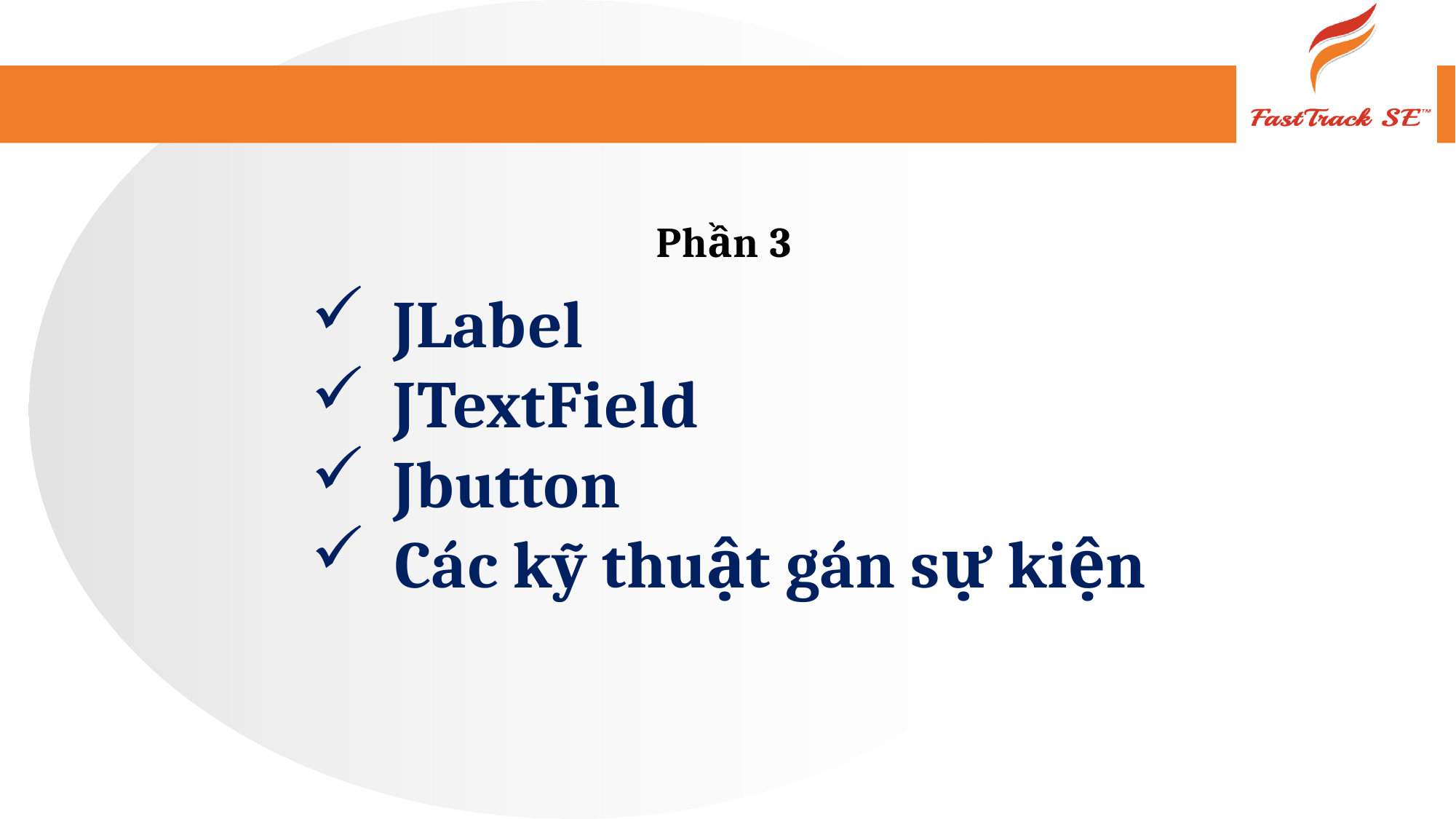

Phần 3
JLabel
JTextField
Jbutton
Các kỹ thuật gán sự kiện